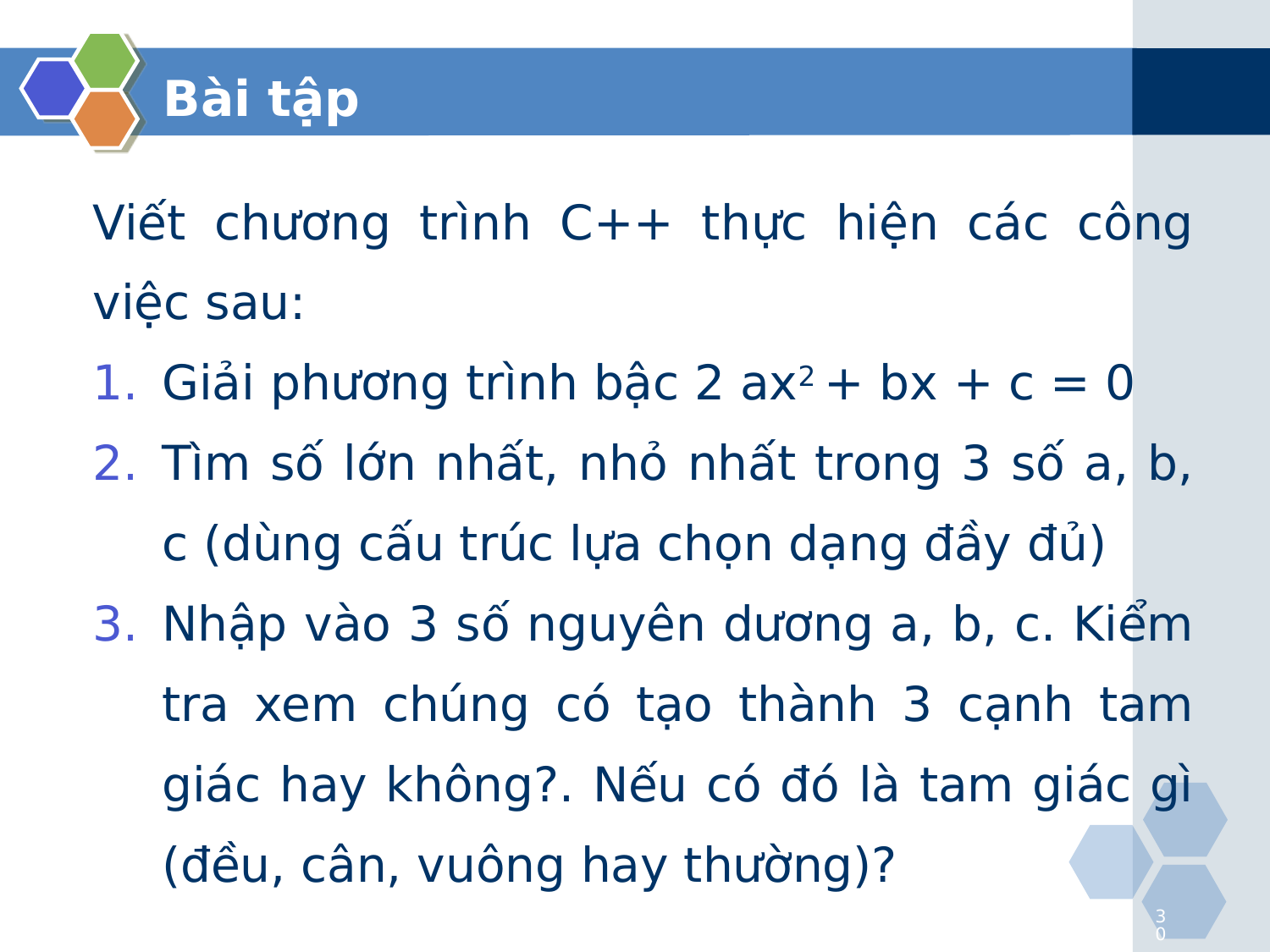

Bài tập
Viết chương trình C++ thực hiện các công việc sau:
Giải phương trình bậc 2 ax2 + bx + c = 0
Tìm số lớn nhất, nhỏ nhất trong 3 số a, b, c (dùng cấu trúc lựa chọn dạng đầy đủ)
Nhập vào 3 số nguyên dương a, b, c. Kiểm tra xem chúng có tạo thành 3 cạnh tam giác hay không?. Nếu có đó là tam giác gì (đều, cân, vuông hay thường)?
30